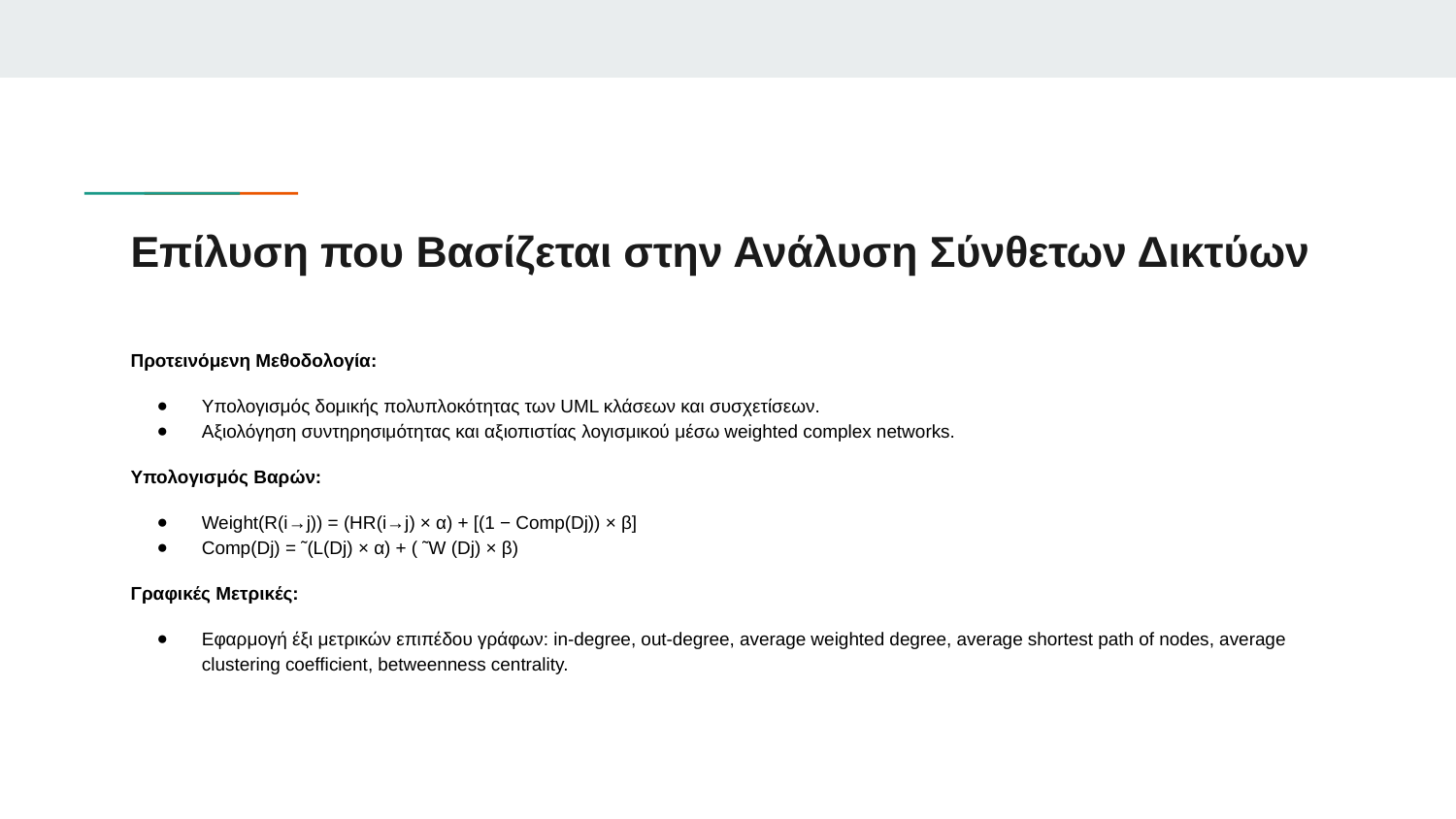

# Επίλυση που Βασίζεται στην Ανάλυση Σύνθετων Δικτύων
Προτεινόμενη Μεθοδολογία:
Υπολογισμός δομικής πολυπλοκότητας των UML κλάσεων και συσχετίσεων.
Αξιολόγηση συντηρησιμότητας και αξιοπιστίας λογισμικού μέσω weighted complex networks.
Υπολογισμός Βαρών:
Weight(R(i→j)) = (HR(i→j) × α) + [(1 − Comp(Dj)) × β]
Comp(Dj) = ˜(L(Dj) × α) + ( ˜W (Dj) × β)
Γραφικές Μετρικές:
Εφαρμογή έξι μετρικών επιπέδου γράφων: in-degree, out-degree, average weighted degree, average shortest path of nodes, average clustering coefficient, betweenness centrality.